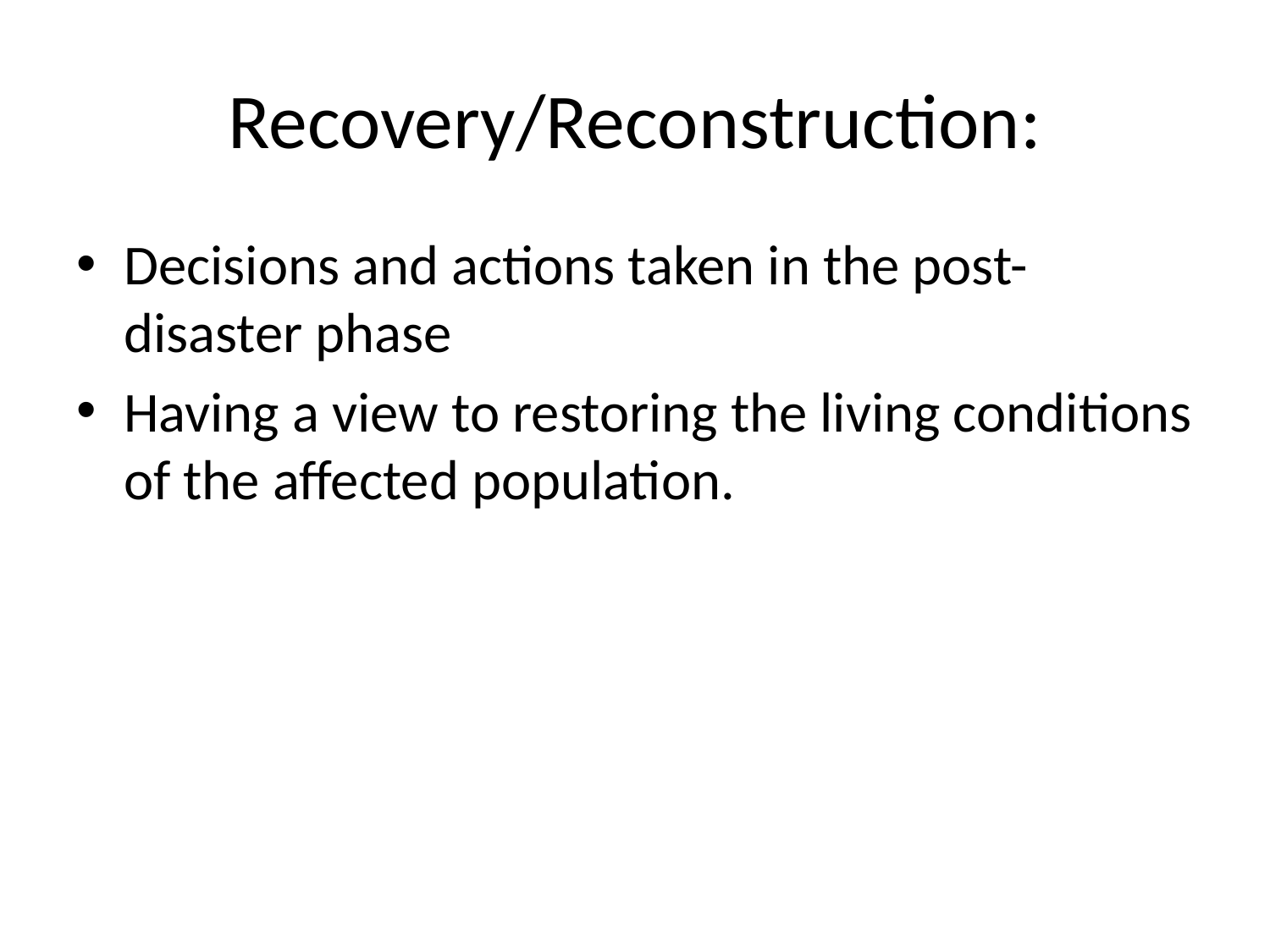

# Recovery/Reconstruction:
Decisions and actions taken in the post-disaster phase
Having a view to restoring the living conditions of the affected population.